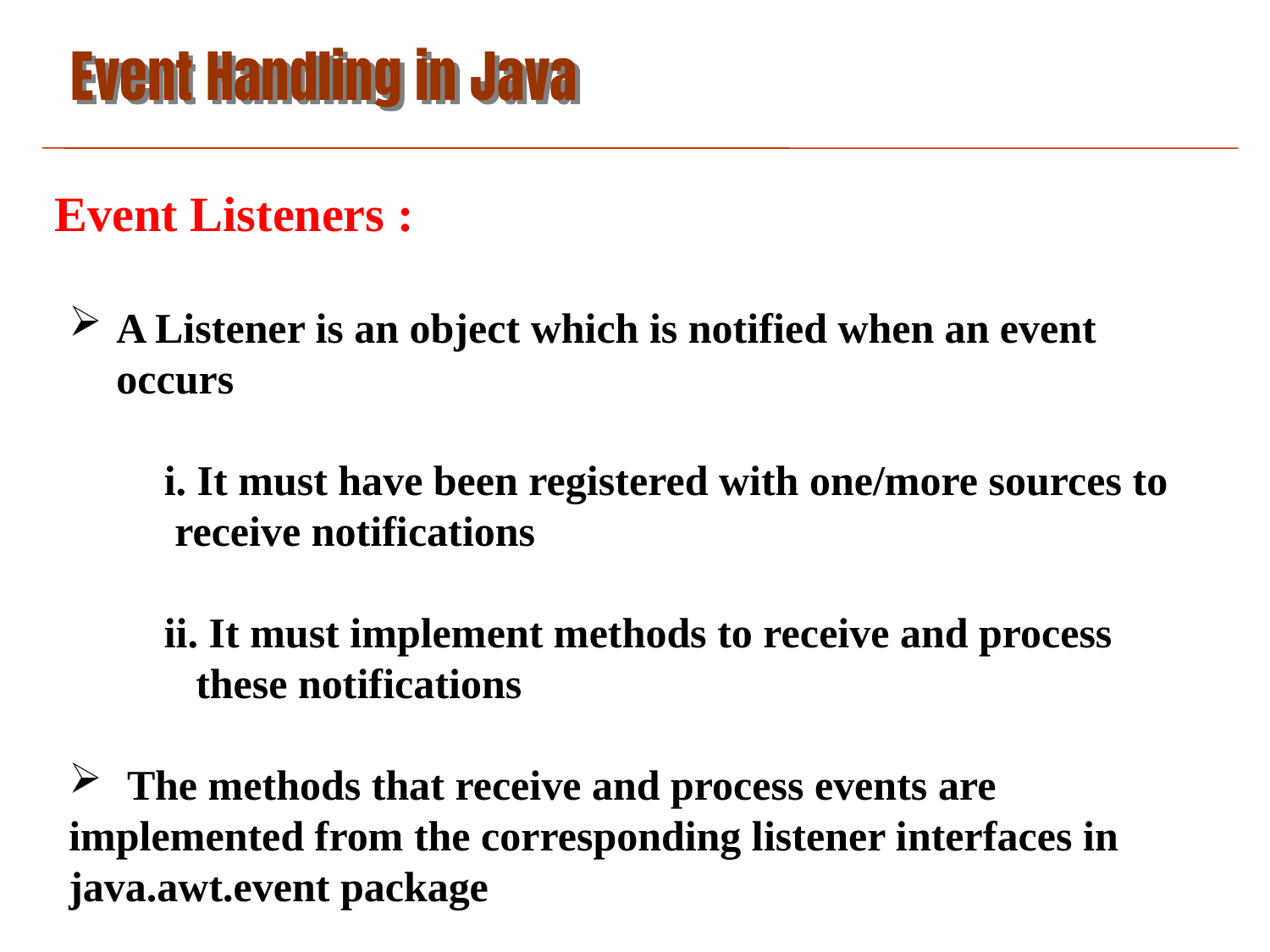

Event Handling in Java

Event Listeners :
A Listener is an object which is notified when an event occurs

         i. It must have been registered with one/more sources to
          receive notifications

         ii. It must implement methods to receive and process
            these notifications

 The methods that receive and process events are
implemented from the corresponding listener interfaces in
java.awt.event package